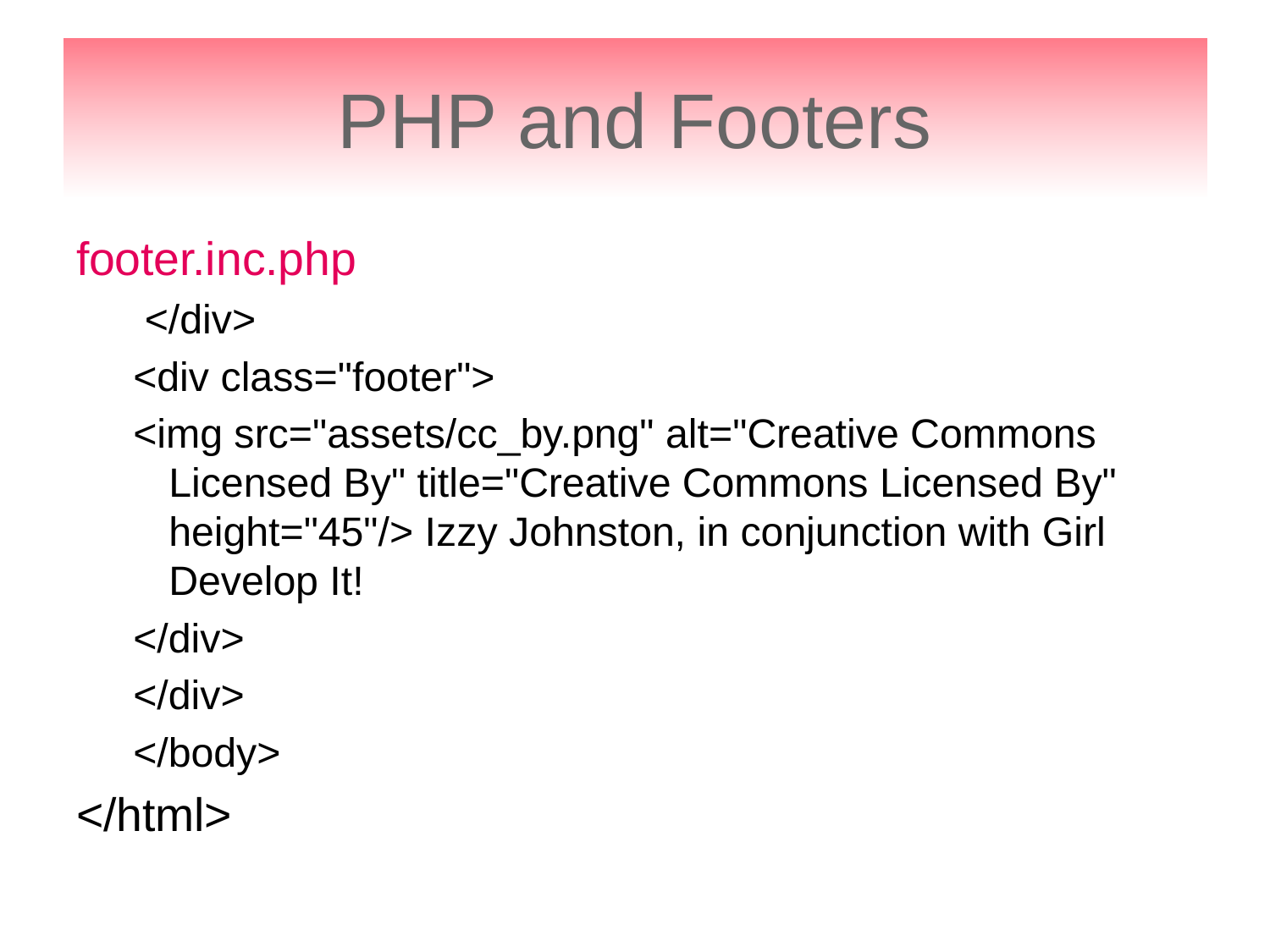

# PHP and Footers
footer.inc.php
 </div>
<div class="footer">
<img src="assets/cc_by.png" alt="Creative Commons Licensed By" title="Creative Commons Licensed By"  height="45"/> Izzy Johnston, in conjunction with Girl Develop It!
</div>
</div>
</body>
</html>